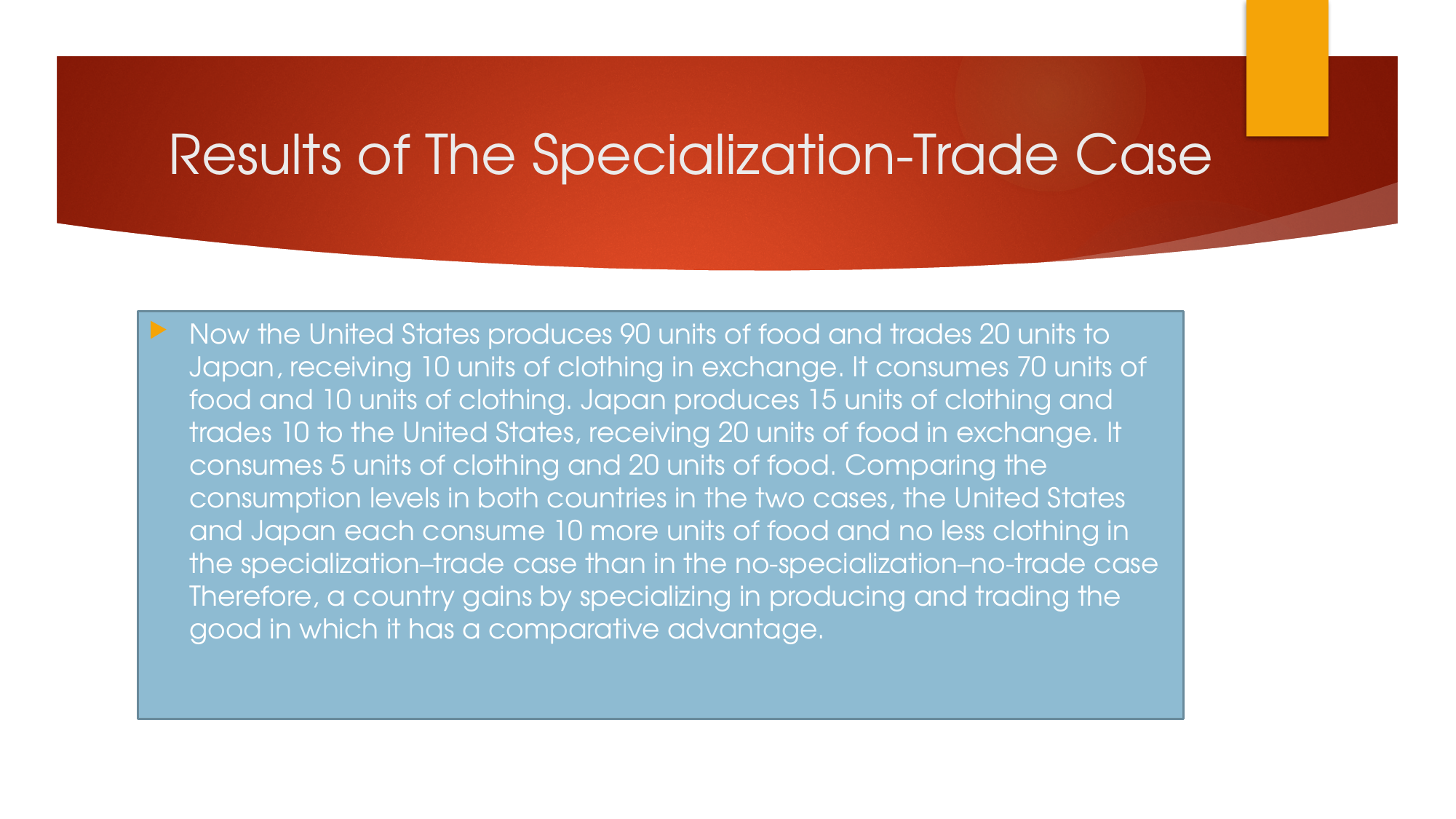

# Results of The Specialization-Trade Case
Now the United States produces 90 units of food and trades 20 units to Japan, receiving 10 units of clothing in exchange. It consumes 70 units of food and 10 units of clothing. Japan produces 15 units of clothing and trades 10 to the United States, receiving 20 units of food in exchange. It consumes 5 units of clothing and 20 units of food. Comparing the consumption levels in both countries in the two cases, the United States and Japan each consume 10 more units of food and no less clothing in the specialization–trade case than in the no-specialization–no-trade case Therefore, a country gains by specializing in producing and trading the good in which it has a comparative advantage.